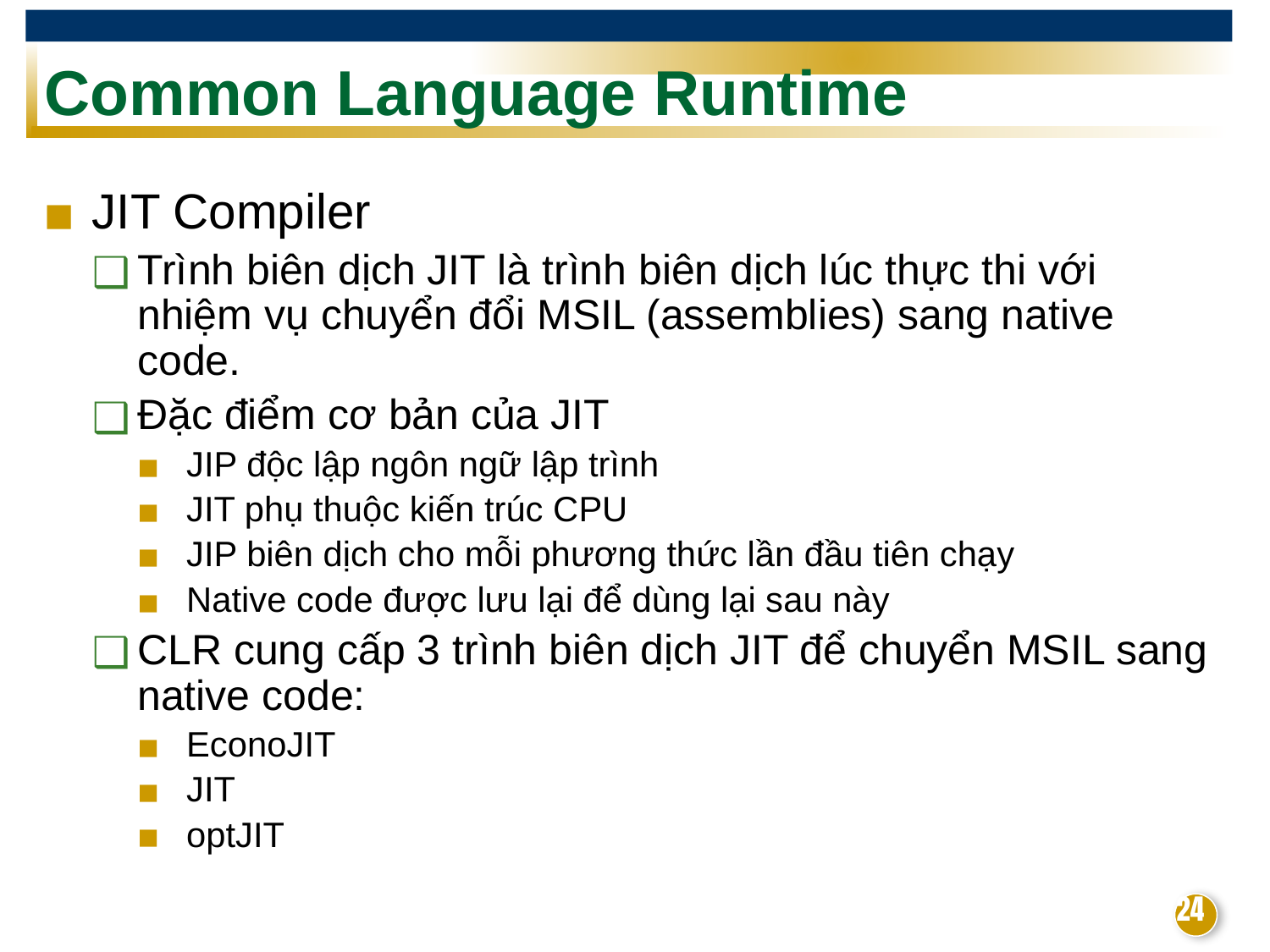

# Common Language Runtime
JIT Compiler
Trình biên dịch JIT là trình biên dịch lúc thực thi với nhiệm vụ chuyển đổi MSIL (assemblies) sang native code.
Đặc điểm cơ bản của JIT
JIP độc lập ngôn ngữ lập trình
JIT phụ thuộc kiến trúc CPU
JIP biên dịch cho mỗi phương thức lần đầu tiên chạy
Native code được lưu lại để dùng lại sau này
CLR cung cấp 3 trình biên dịch JIT để chuyển MSIL sang native code:
EconoJIT
JIT
optJIT
24